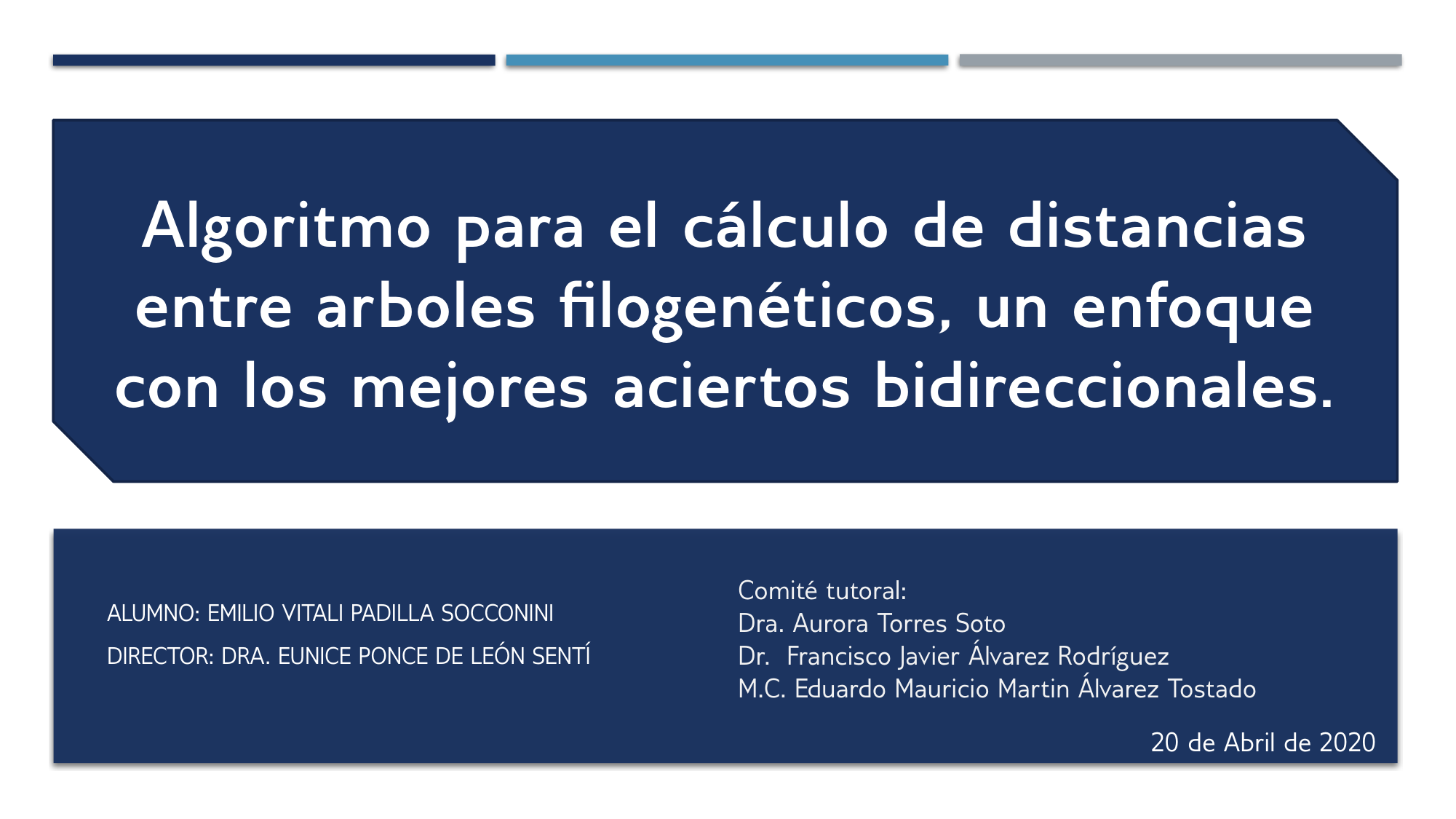

Algoritmo para el cálculo de distancias entre arboles filogenéticos, un enfoque con los mejores aciertos bidireccionales.

Comité tutoral:
Dra. Aurora Torres Soto
Dr.  Francisco Javier Álvarez Rodríguez
M.C. Eduardo Mauricio Martin Álvarez Tostado
Alumno: Emilio Vitali Padilla Socconini
Director: Dra. Eunice Ponce de León Sentí
20 de Abril de 2020